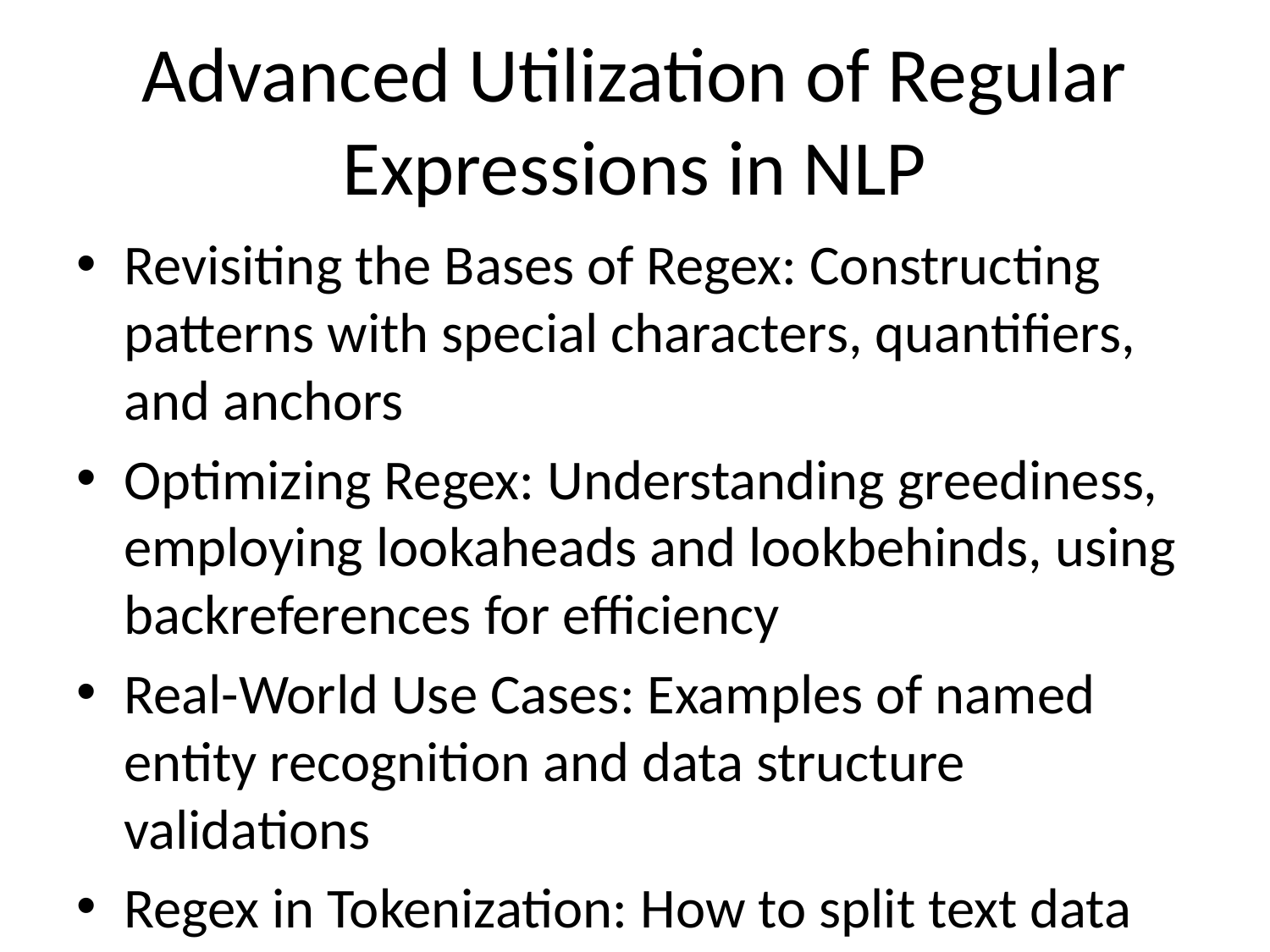

# Advanced Utilization of Regular Expressions in NLP
Revisiting the Bases of Regex: Constructing patterns with special characters, quantifiers, and anchors
Optimizing Regex: Understanding greediness, employing lookaheads and lookbehinds, using backreferences for efficiency
Real-World Use Cases: Examples of named entity recognition and data structure validations
Regex in Tokenization: How to split text data into tokens using regex patterns (e.g., \w+ to match words)
Regex in Lemmatization: Utilizing regex to identify word stems (e.g., (\w+)(ing|ed|es) to find root verbs)
Regex Application in Chatbots: Pattern matching for user intent recognition and information extraction
Regex & Edit Distance: Measuring text similarity and its importance in applications like spell checking
Hands-on Regex Practices: Exercises on constructing regex for syntax highlighting, email validation, and sentence segmentation